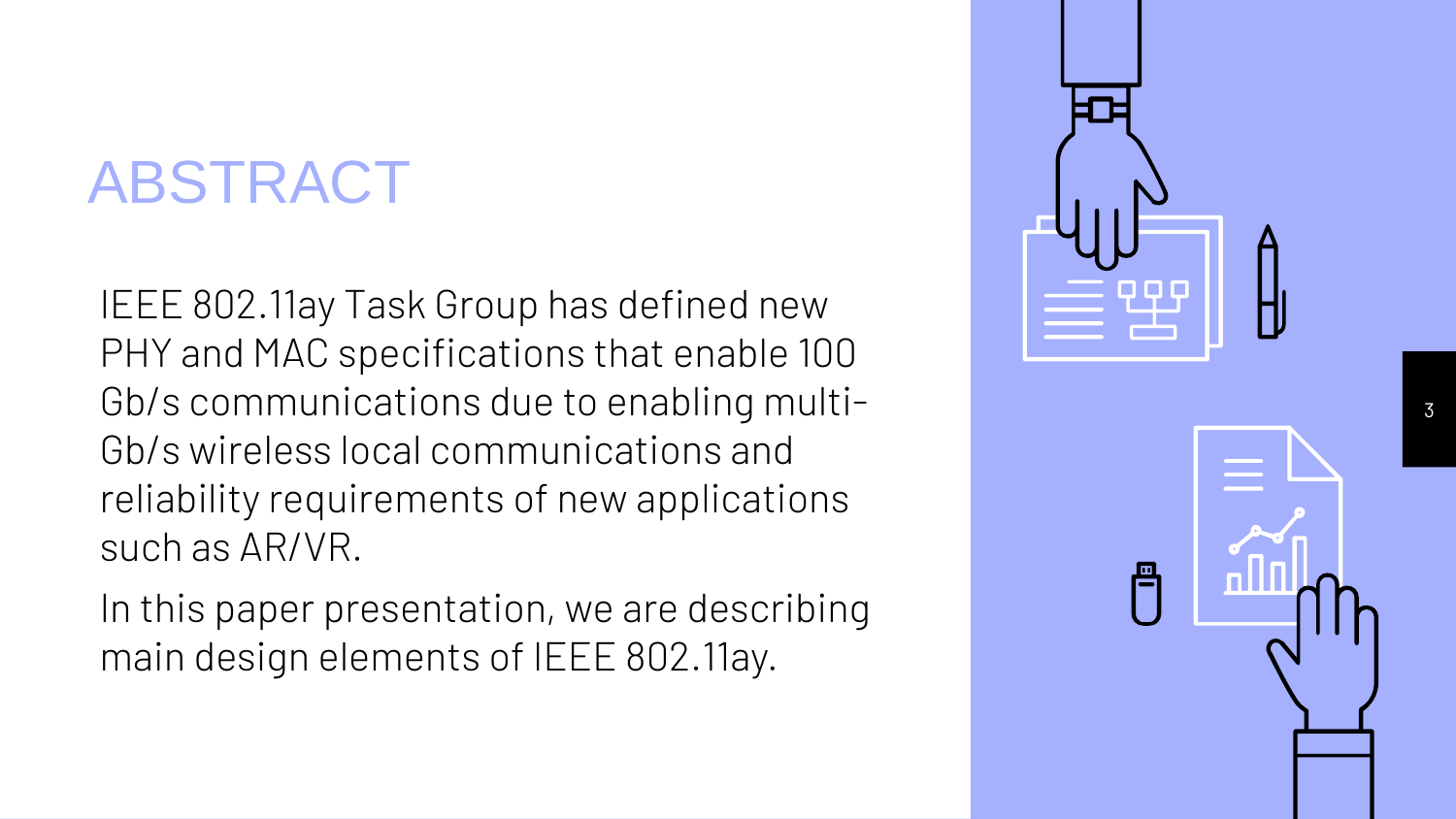

# ABSTRACT
IEEE 802.11ay Task Group has defined new PHY and MAC specifications that enable 100 Gb/s communications due to enabling multi-Gb/s wireless local communications and reliability requirements of new applications such as AR/VR.
In this paper presentation, we are describing main design elements of IEEE 802.11ay.
3